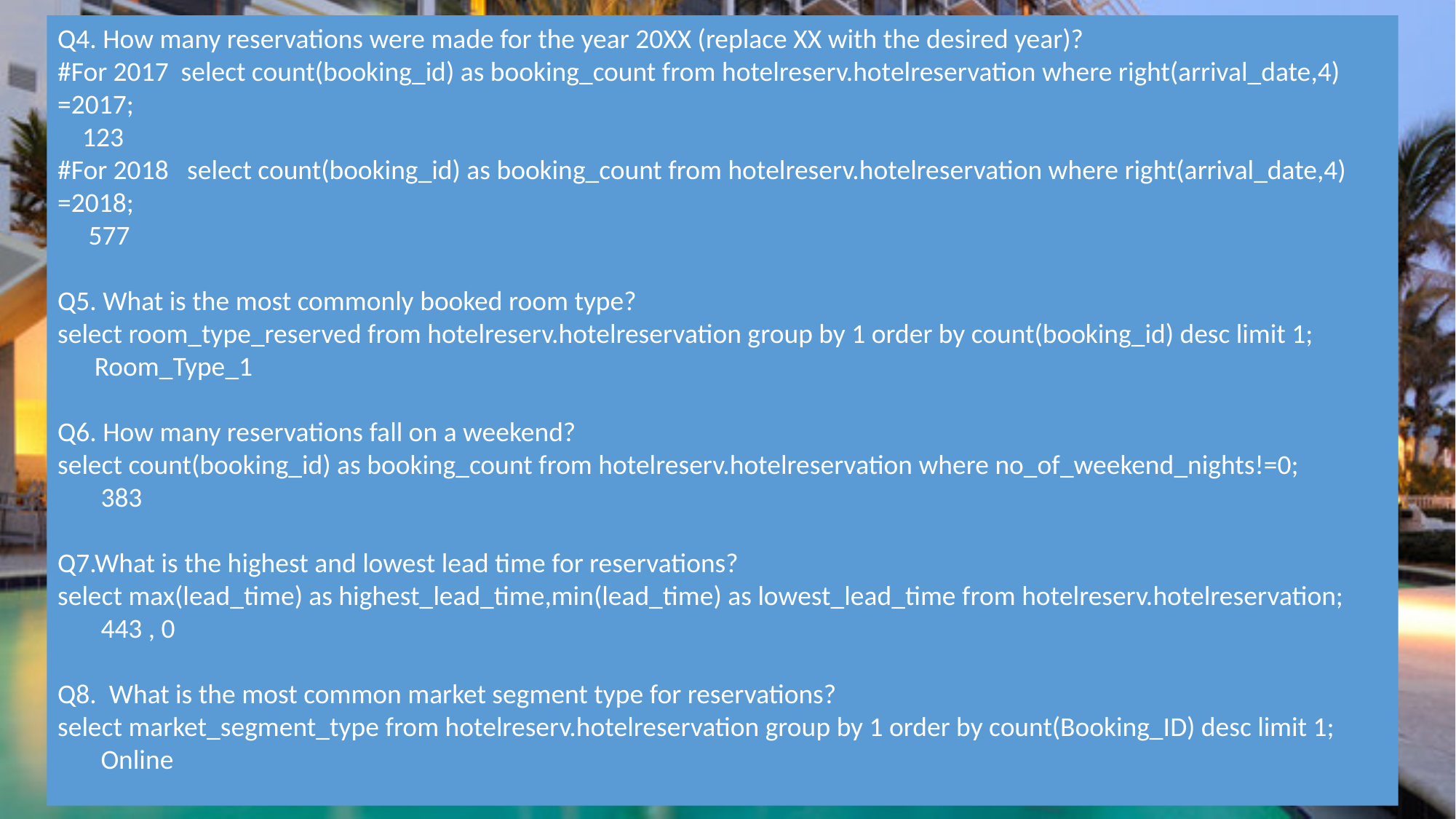

Q4. How many reservations were made for the year 20XX (replace XX with the desired year)?
#For 2017  select count(booking_id) as booking_count from hotelreserv.hotelreservation where right(arrival_date,4) =2017;
    123
#For 2018   select count(booking_id) as booking_count from hotelreserv.hotelreservation where right(arrival_date,4) =2018;
     577

Q5. What is the most commonly booked room type?
select room_type_reserved from hotelreserv.hotelreservation group by 1 order by count(booking_id) desc limit 1;
      Room_Type_1

Q6. How many reservations fall on a weekend?
select count(booking_id) as booking_count from hotelreserv.hotelreservation where no_of_weekend_nights!=0;
       383

Q7.What is the highest and lowest lead time for reservations?
select max(lead_time) as highest_lead_time,min(lead_time) as lowest_lead_time from hotelreserv.hotelreservation;
       443 , 0

Q8.  What is the most common market segment type for reservations?
select market_segment_type from hotelreserv.hotelreservation group by 1 order by count(Booking_ID) desc limit 1;
       Online
| Room\_Type 1 | 534 |
| --- | --- |